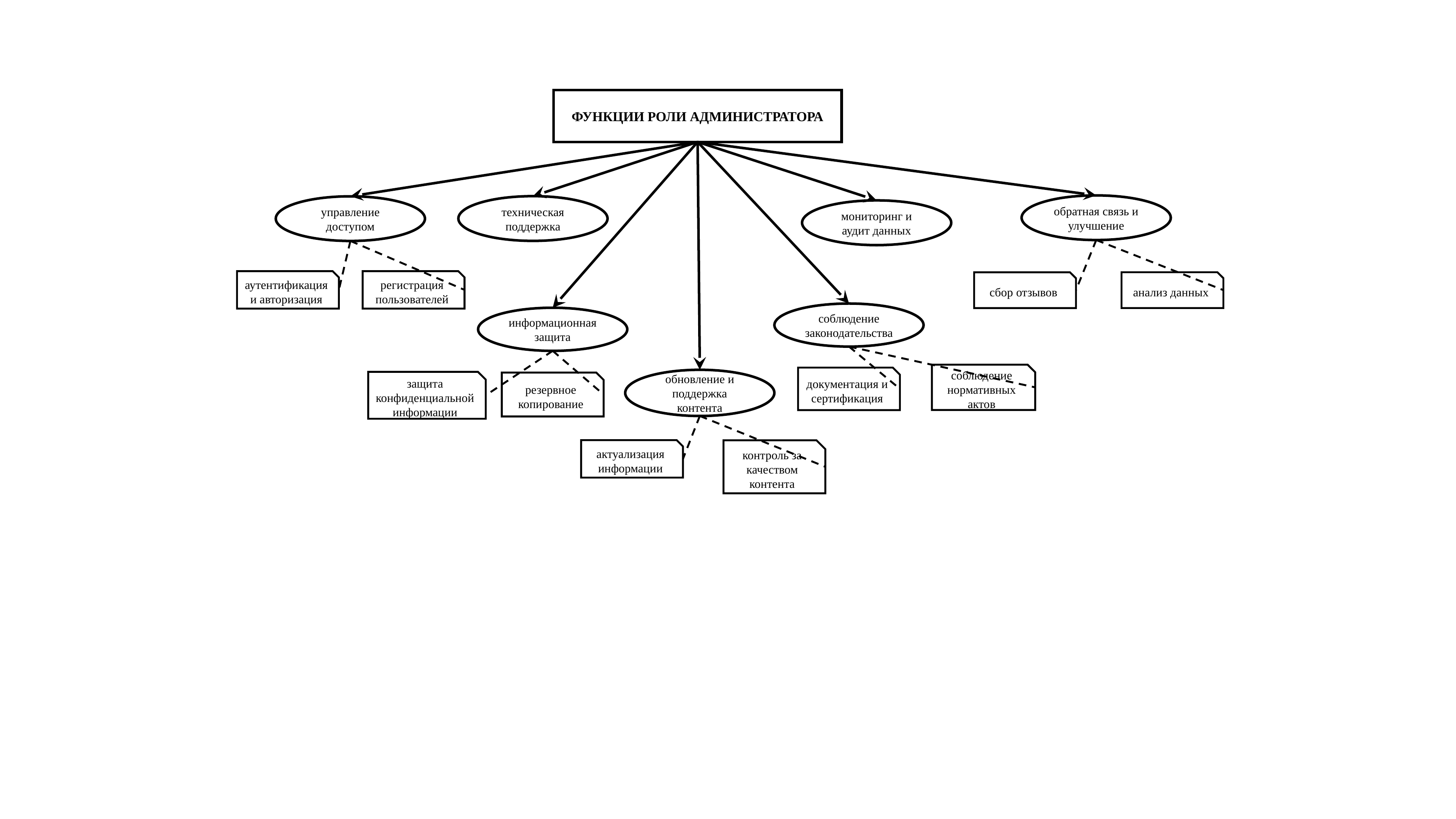

ФУНКЦИИ РОЛИ АДМИНИСТРАТОРА
обратная связь и улучшение
техническая поддержка
управление доступом
мониторинг и аудит данных
аутентификация и авторизация
регистрация пользователей
анализ данных
сбор отзывов
соблюдение законодательства
информационная защита
соблюдение нормативных актов
документация и сертификация
обновление и поддержка контента
защита конфиденциальной информации
резервное копирование
актуализация информации
контроль за качеством контента